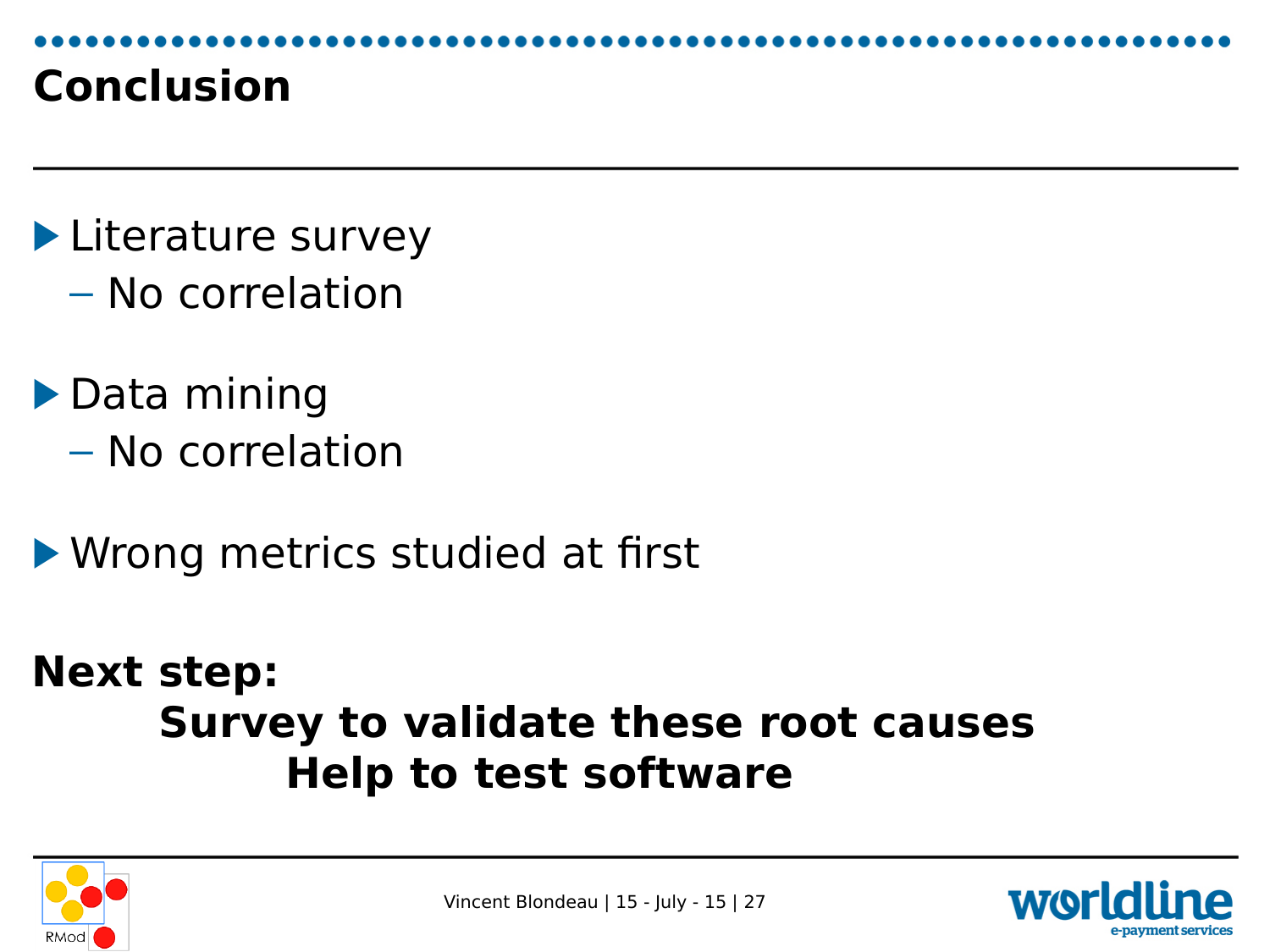

# Conclusion
Literature survey
No correlation

Data mining
No correlation

Wrong metrics studied at first

Next step:
	Survey to validate these root causes
		Help to test software